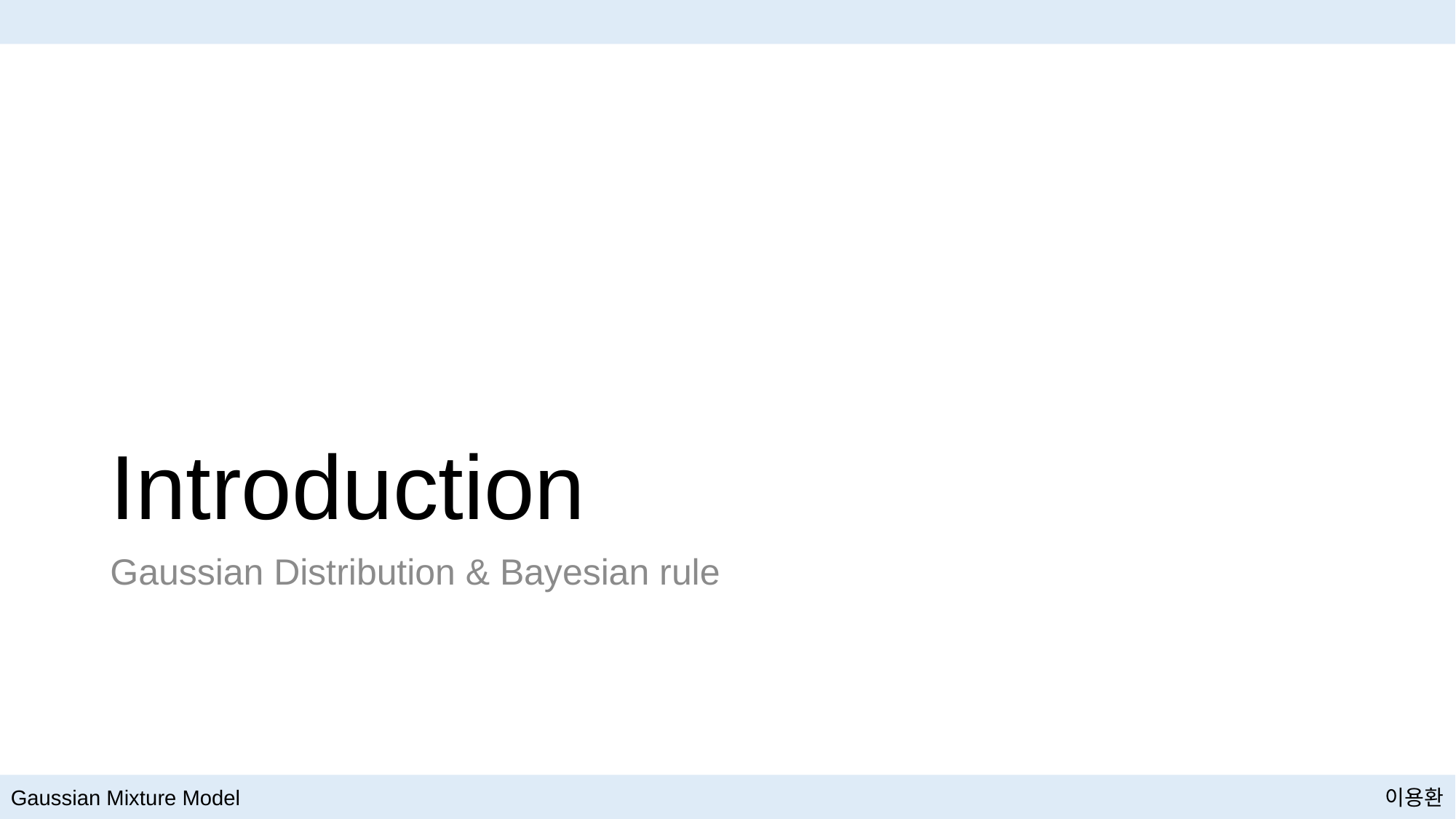

# Introduction
Gaussian Distribution & Bayesian rule